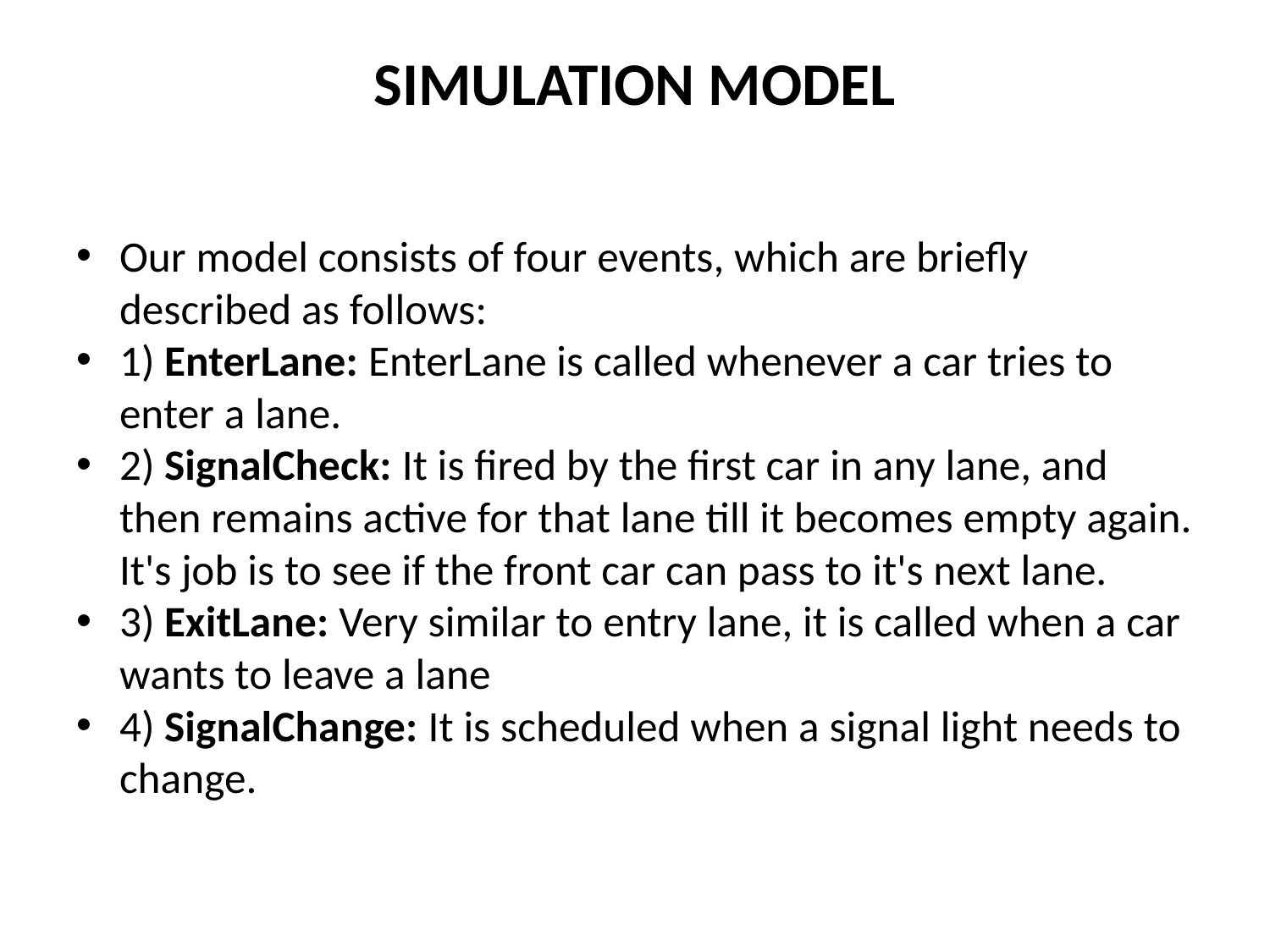

# SIMULATION MODEL
Our model consists of four events, which are briefly described as follows:
1) EnterLane: EnterLane is called whenever a car tries to enter a lane.
2) SignalCheck: It is fired by the first car in any lane, and then remains active for that lane till it becomes empty again. It's job is to see if the front car can pass to it's next lane.
3) ExitLane: Very similar to entry lane, it is called when a car wants to leave a lane
4) SignalChange: It is scheduled when a signal light needs to change.